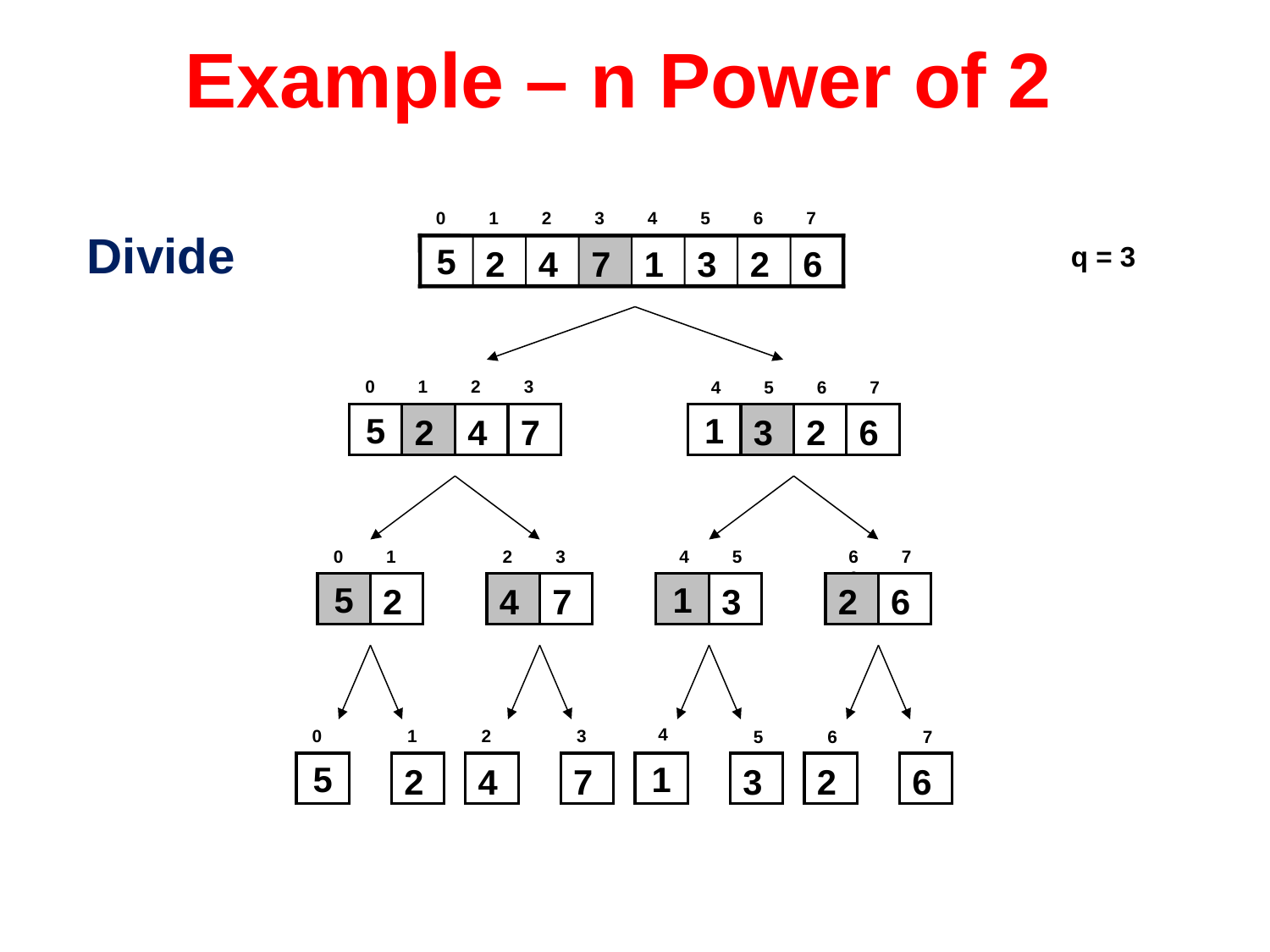

Example – n Power of 2
0
1
2
3
4
5
6
7
q = 3
5

2

4

7

1

3

2

6

Divide

0
1
2
3
4
5
6
7
5
2
4
7
1
3
2
6

0
1
2
3
4
5
66
7
5
2
4
7
1
3
2
6

4
0
1
2
3
5
6
7
5
2
4
7
1
3
2
6